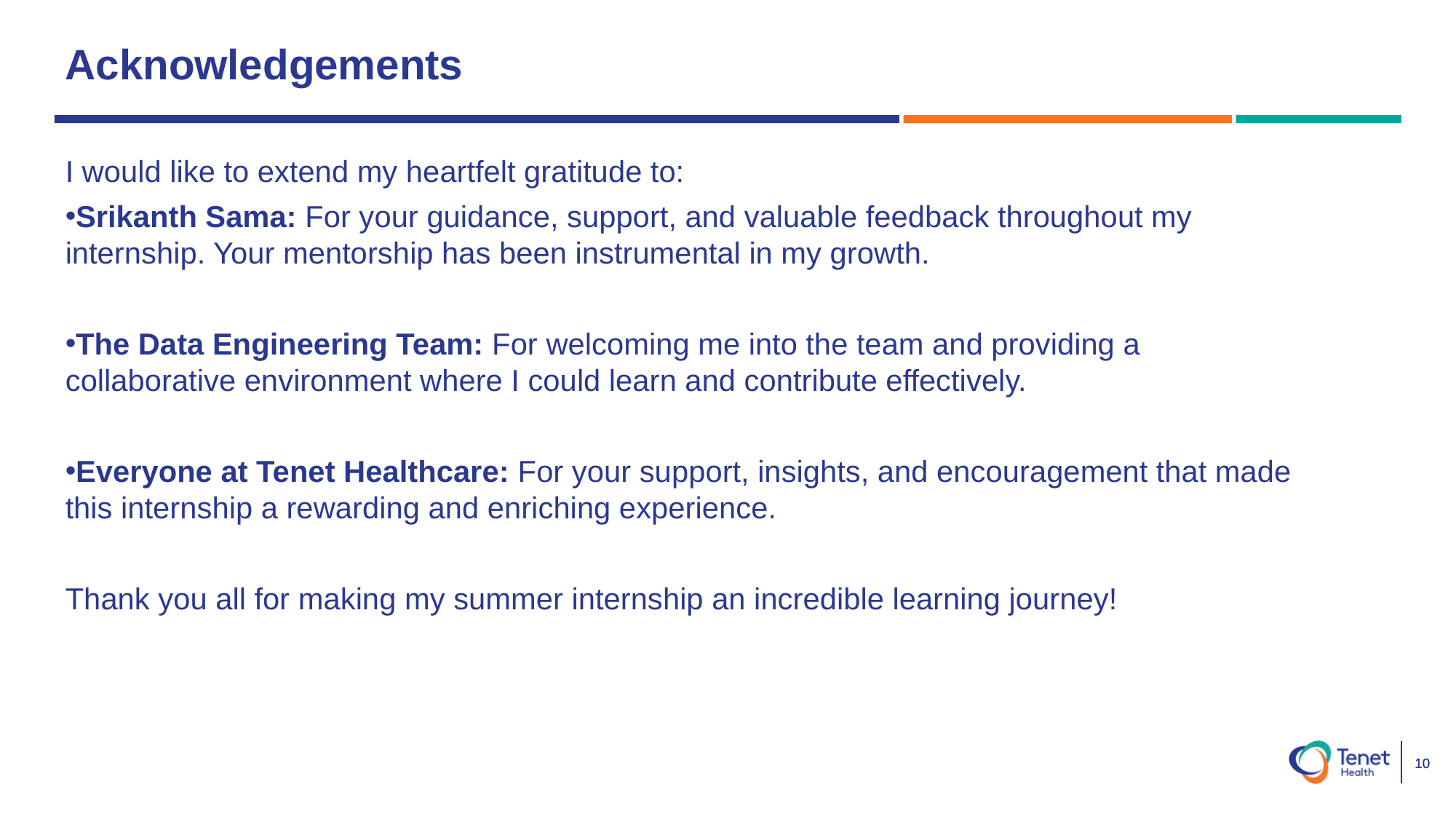

# Acknowledgements
I would like to extend my heartfelt gratitude to:
Srikanth Sama: For your guidance, support, and valuable feedback throughout my internship. Your mentorship has been instrumental in my growth.

The Data Engineering Team: For welcoming me into the team and providing a collaborative environment where I could learn and contribute effectively.

Everyone at Tenet Healthcare: For your support, insights, and encouragement that made this internship a rewarding and enriching experience.

Thank you all for making my summer internship an incredible learning journey!
10